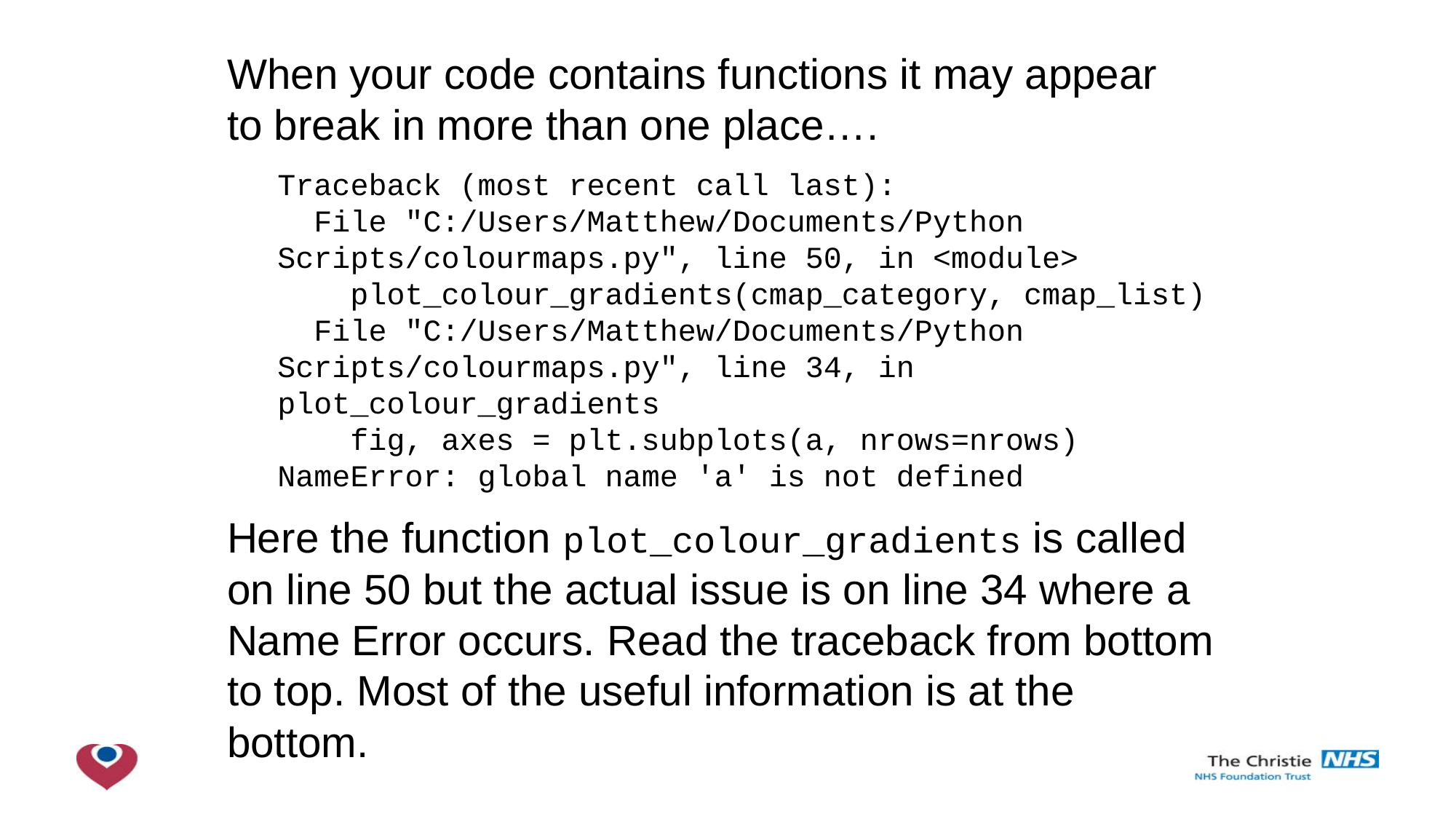

When your code contains functions it may appear to break in more than one place….
Traceback (most recent call last):
  File "C:/Users/Matthew/Documents/Python Scripts/colourmaps.py", line 50, in <module>
    plot_colour_gradients(cmap_category, cmap_list)
  File "C:/Users/Matthew/Documents/Python Scripts/colourmaps.py", line 34, in plot_colour_gradients
    fig, axes = plt.subplots(a, nrows=nrows)
NameError: global name 'a' is not defined
Here the function plot_colour_gradients is called on line 50 but the actual issue is on line 34 where a Name Error occurs. Read the traceback from bottom to top. Most of the useful information is at the bottom.